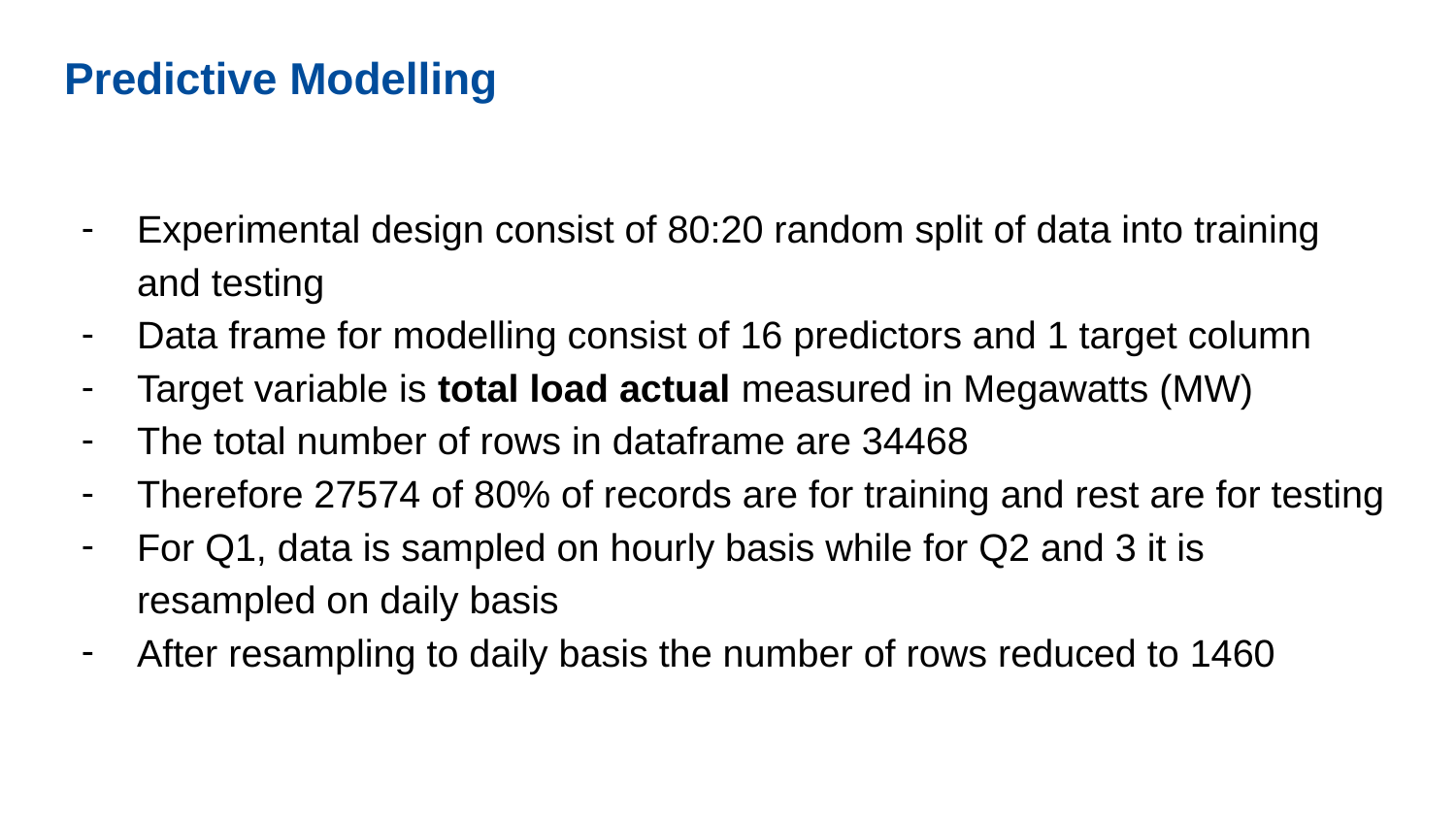

# Predictive Modelling

Experimental design consist of 80:20 random split of data into training and testing
Data frame for modelling consist of 16 predictors and 1 target column
Target variable is total load actual measured in Megawatts (MW)
The total number of rows in dataframe are 34468
Therefore 27574 of 80% of records are for training and rest are for testing
For Q1, data is sampled on hourly basis while for Q2 and 3 it is resampled on daily basis
After resampling to daily basis the number of rows reduced to 1460